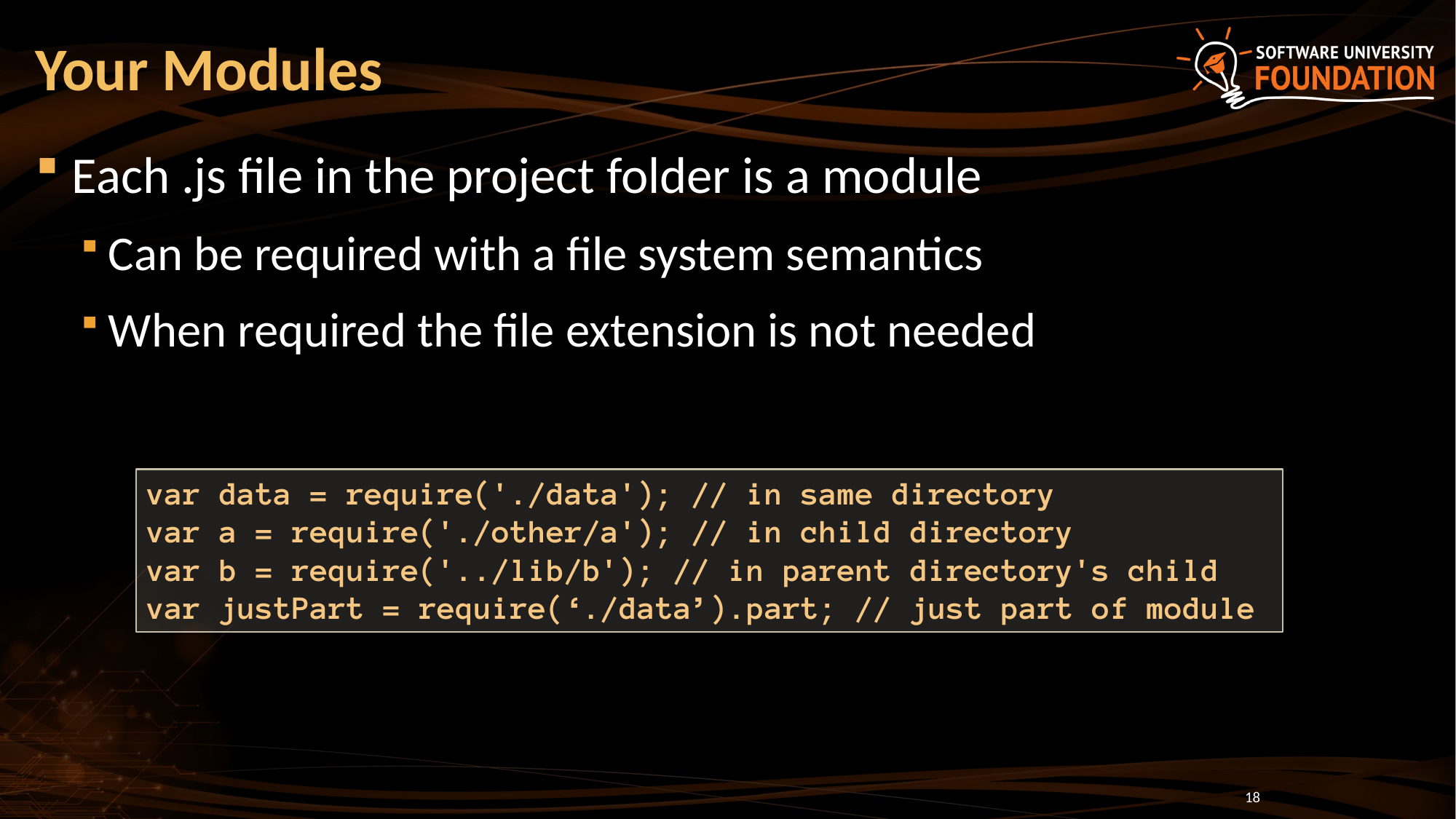

# Your Modules
Each .js file in the project folder is a module
Can be required with a file system semantics
When required the file extension is not needed

var data = require('./data'); // in same directory
var a = require('./other/a'); // in child directory
var b = require('../lib/b'); // in parent directory's child
var justPart = require(‘./data’).part; // just part of module
18